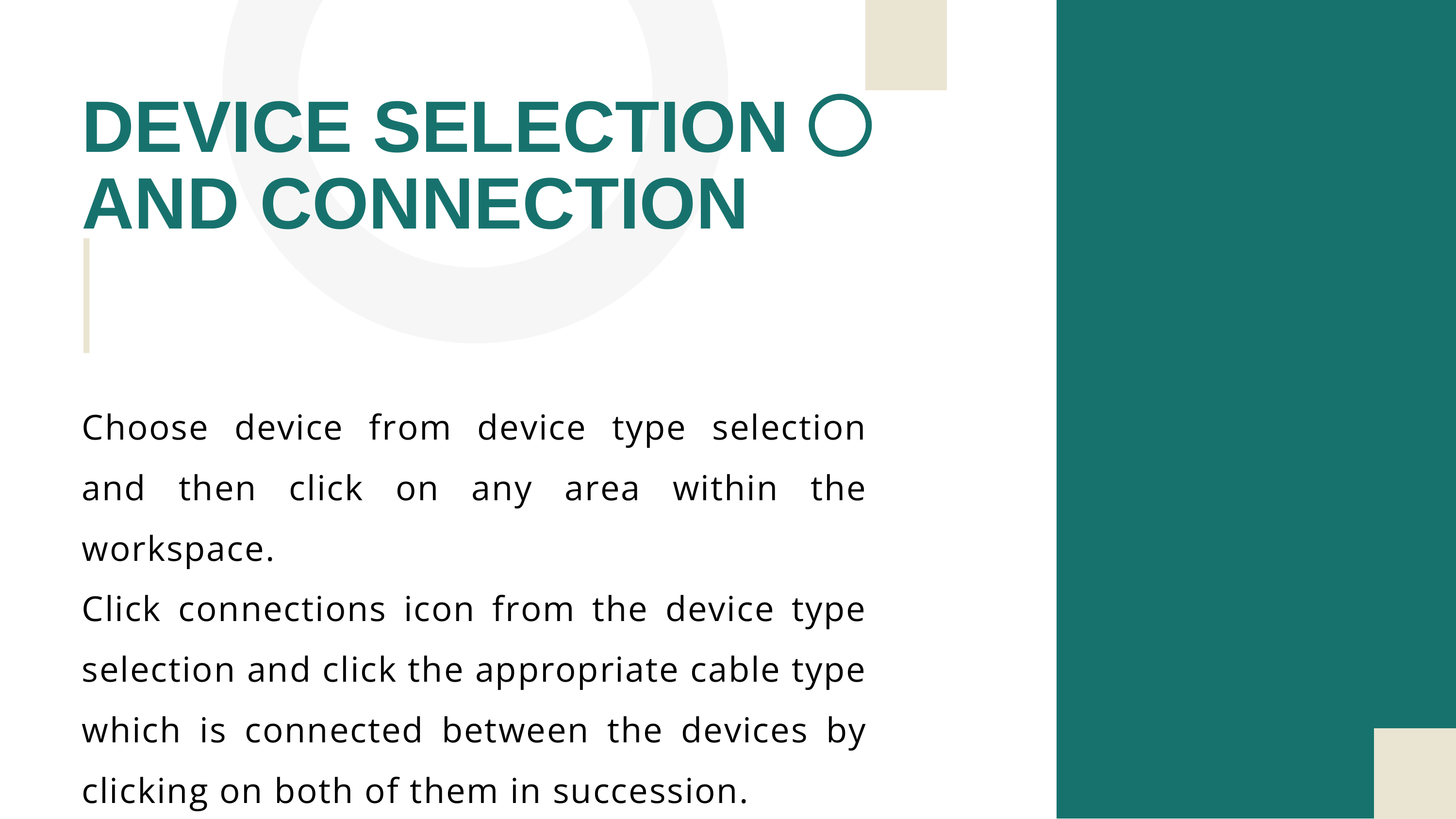

DEVICE SELECTION AND CONNECTION

Choose device from device type selection and then click on any area within the workspace.
Click connections icon from the device type selection and click the appropriate cable type which is connected between the devices by clicking on both of them in succession.